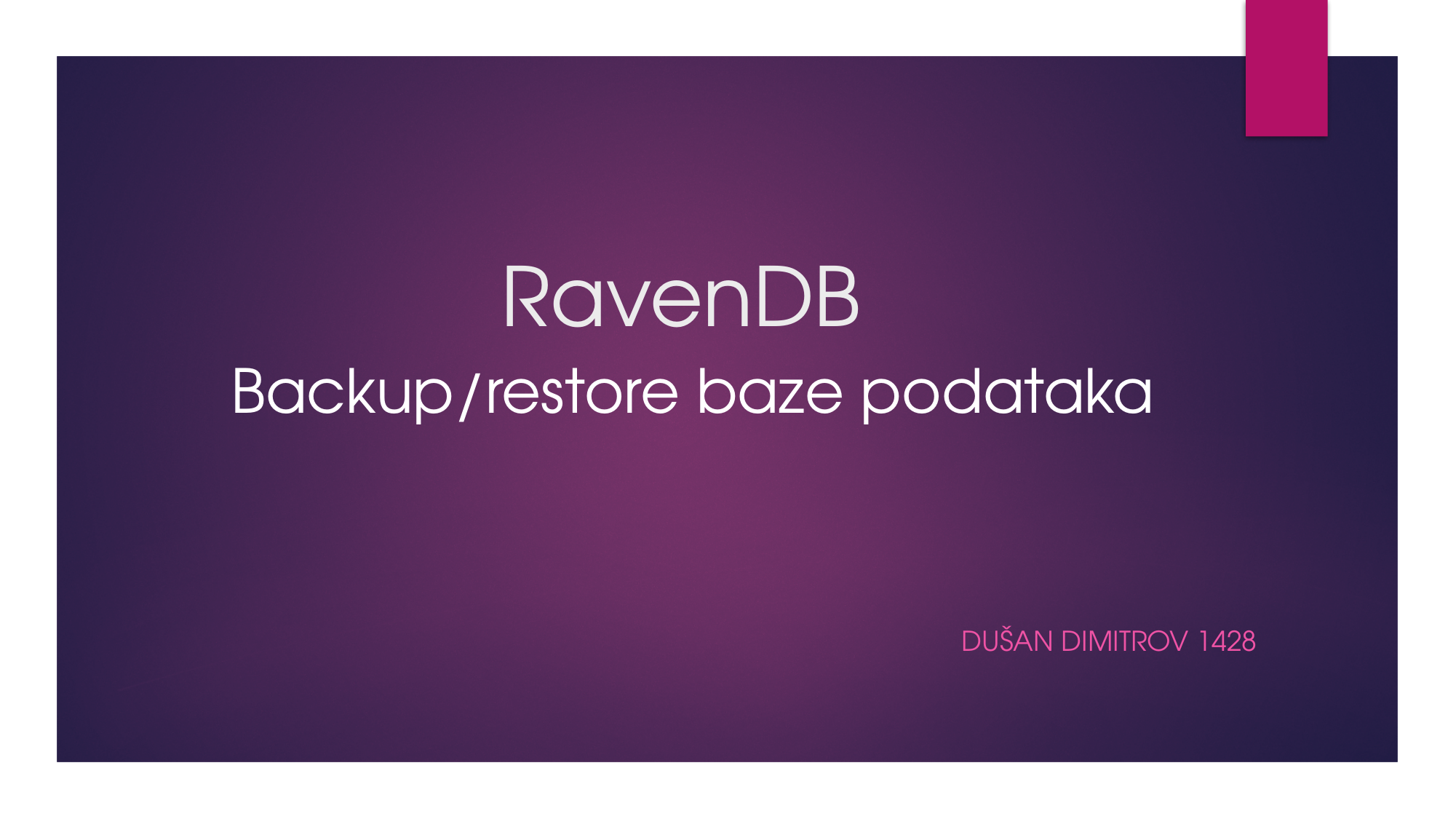

# RavenDB
Backup/restore baze podataka
Dušan Dimitrov 1428